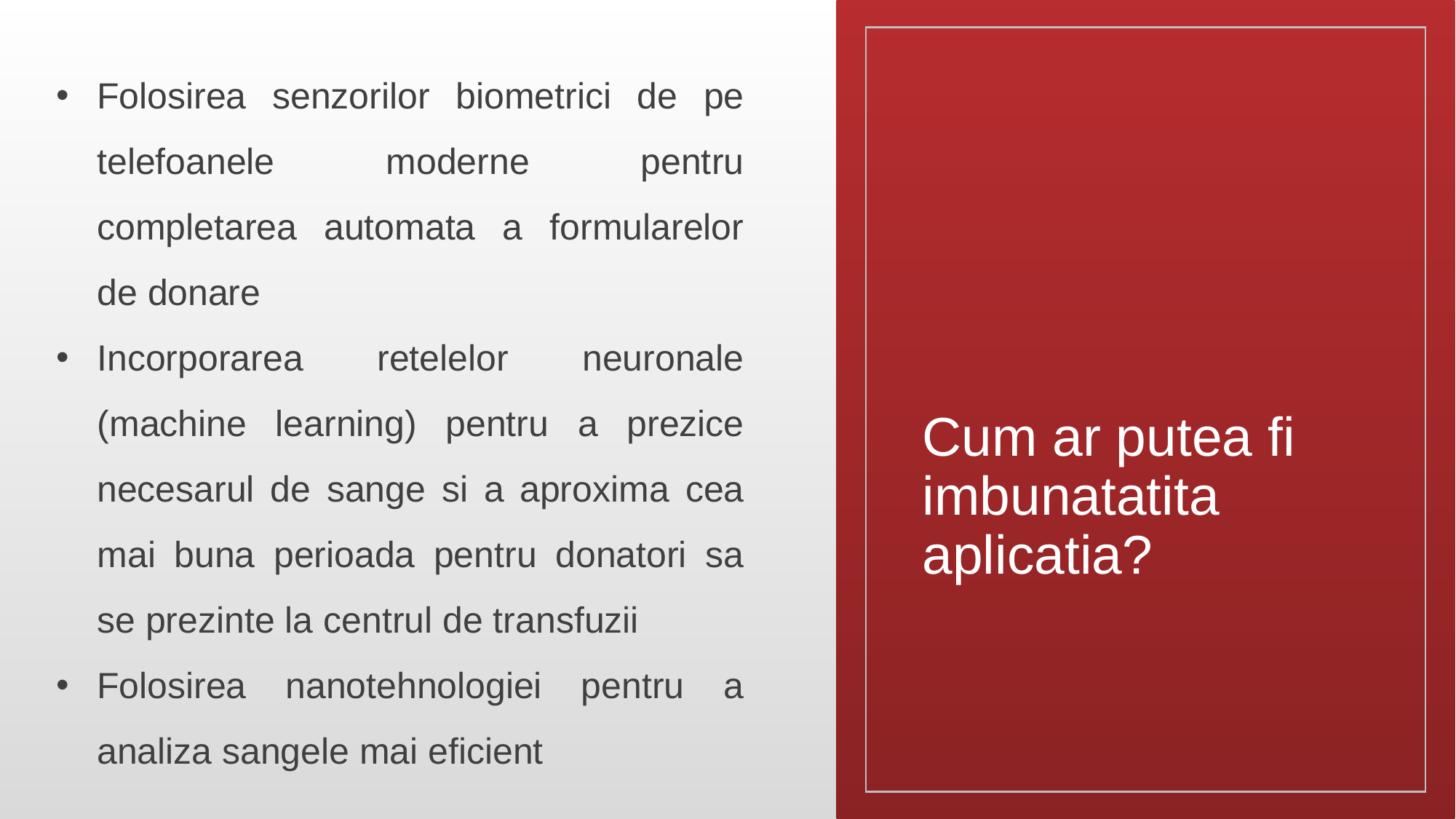

Folosirea senzorilor biometrici de pe telefoanele moderne pentru completarea automata a formularelor de donare
Incorporarea retelelor neuronale (machine learning) pentru a prezice necesarul de sange si a aproxima cea mai buna perioada pentru donatori sa se prezinte la centrul de transfuzii
Folosirea nanotehnologiei pentru a analiza sangele mai eficient
# Cum ar putea fi imbunatatita aplicatia?